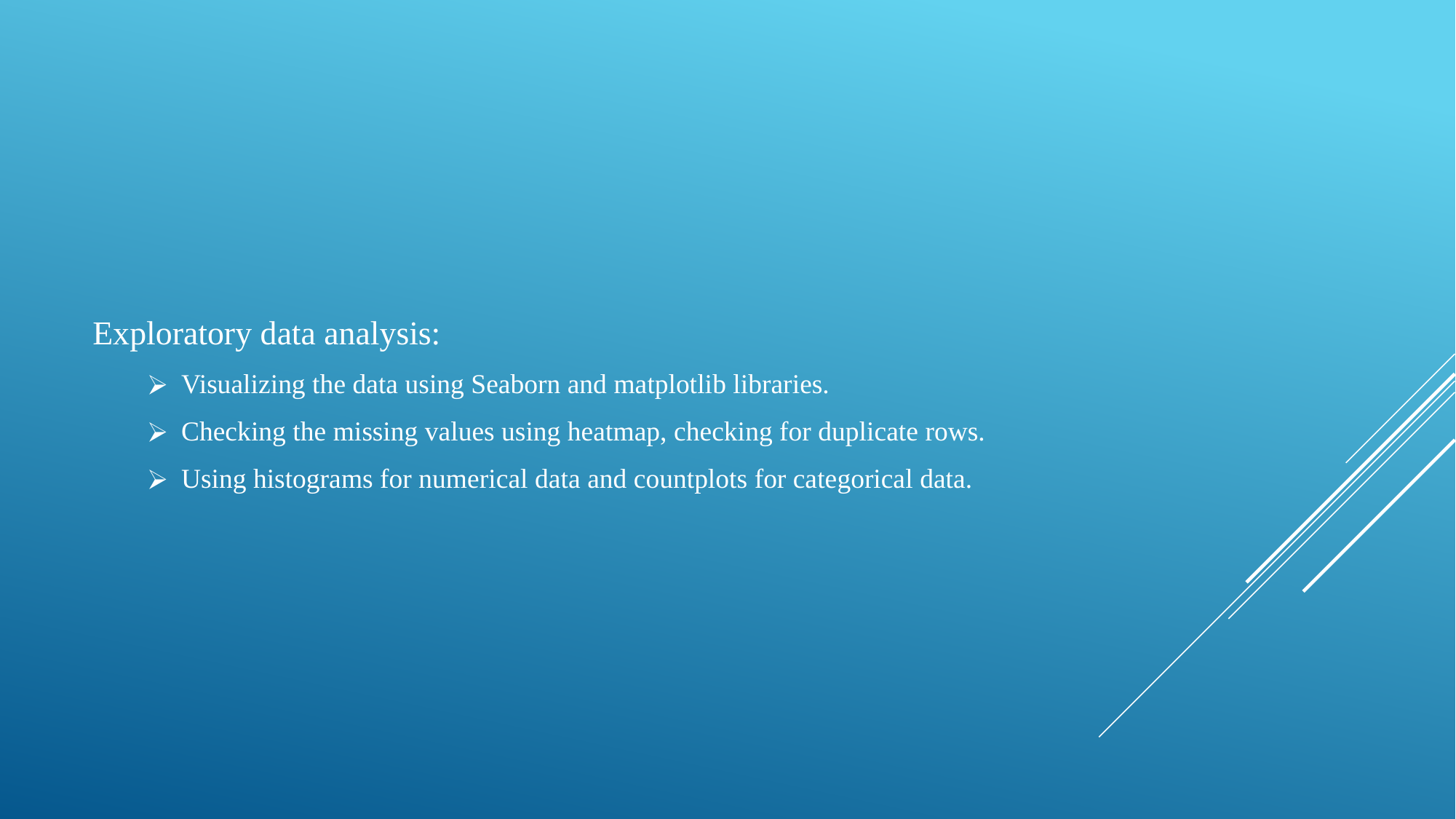

Exploratory data analysis:
Visualizing the data using Seaborn and matplotlib libraries.
Checking the missing values using heatmap, checking for duplicate rows.
Using histograms for numerical data and countplots for categorical data.